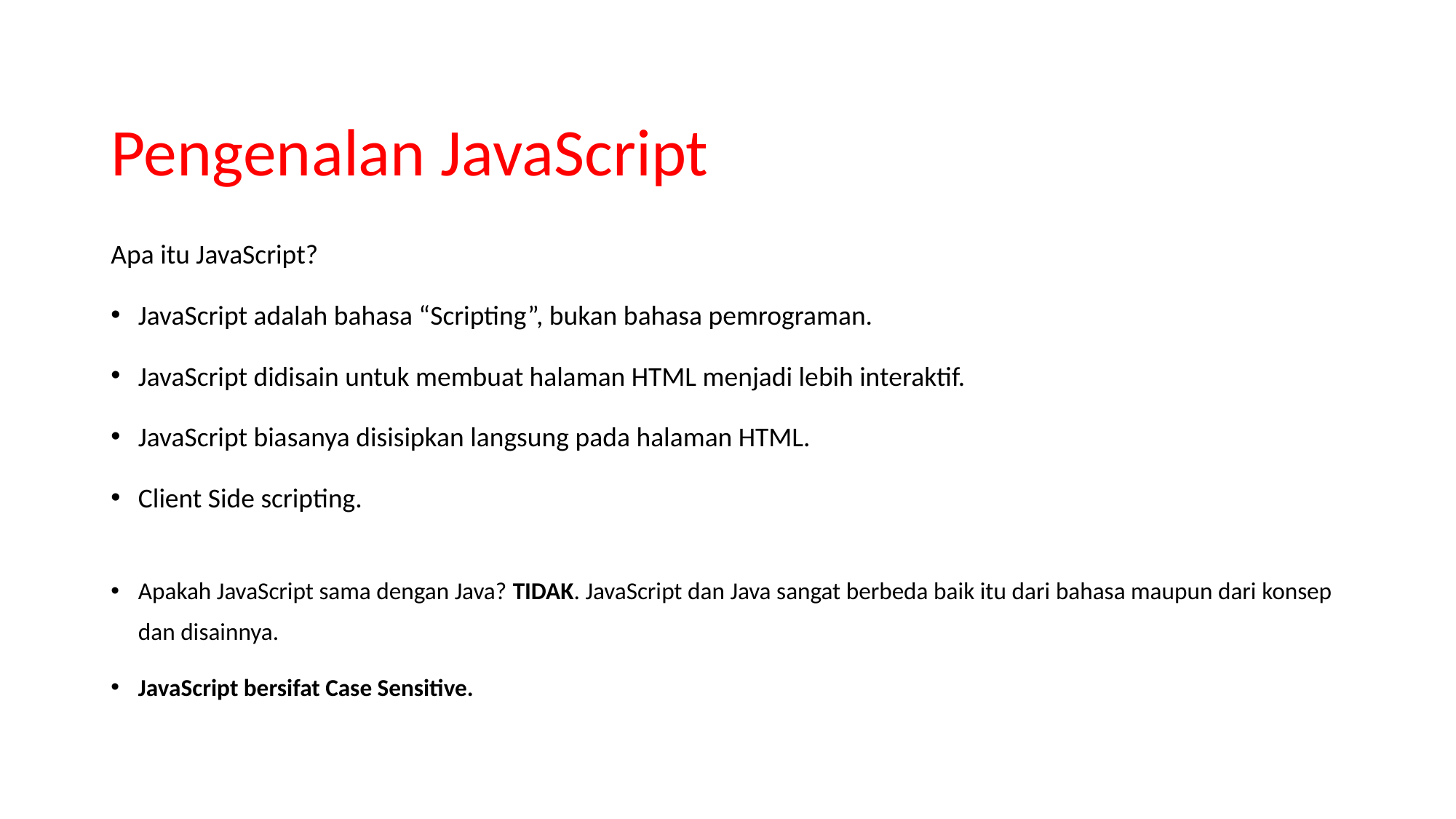

# Pengenalan JavaScript
Apa itu JavaScript?
JavaScript adalah bahasa “Scripting”, bukan bahasa pemrograman.
JavaScript didisain untuk membuat halaman HTML menjadi lebih interaktif.
JavaScript biasanya disisipkan langsung pada halaman HTML.
Client Side scripting.

Apakah JavaScript sama dengan Java? TIDAK. JavaScript dan Java sangat berbeda baik itu dari bahasa maupun dari konsep dan disainnya.
JavaScript bersifat Case Sensitive.